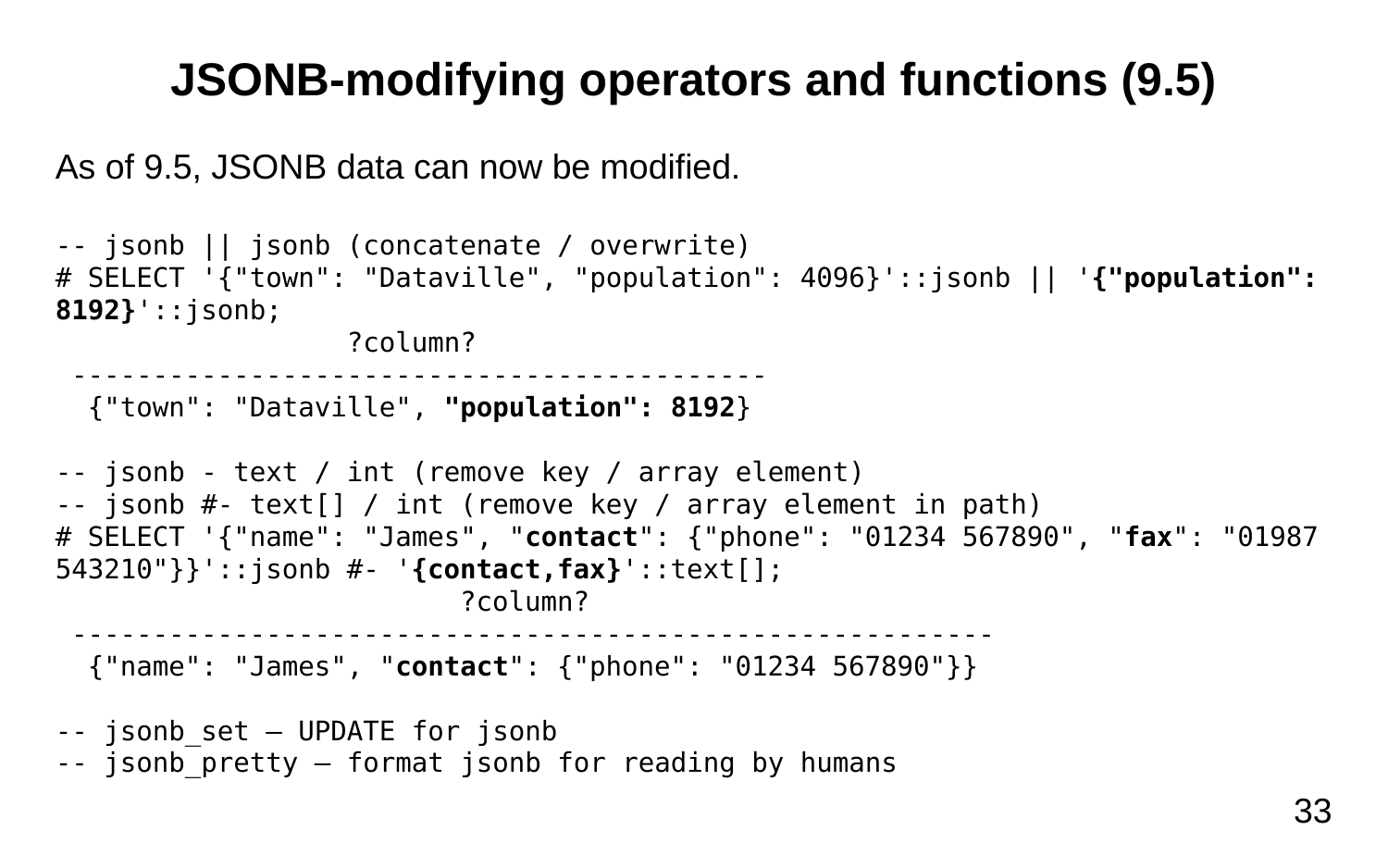

JSONB-modifying operators and functions (9.5)
As of 9.5, JSONB data can now be modified.

-- jsonb || jsonb (concatenate / overwrite)
# SELECT '{"town": "Dataville", "population": 4096}'::jsonb || '{"population": 8192}'::jsonb;
                  ?column?
 -------------------------------------------
  {"town": "Dataville", "population": 8192}

-- jsonb - text / int (remove key / array element)
-- jsonb #- text[] / int (remove key / array element in path)
# SELECT '{"name": "James", "contact": {"phone": "01234 567890", "fax": "01987 543210"}}'::jsonb #- '{contact,fax}'::text[];
                         ?column?
 ---------------------------------------------------------
  {"name": "James", "contact": {"phone": "01234 567890"}}

-- jsonb_set – UPDATE for jsonb
-- jsonb_pretty – format jsonb for reading by humans

33